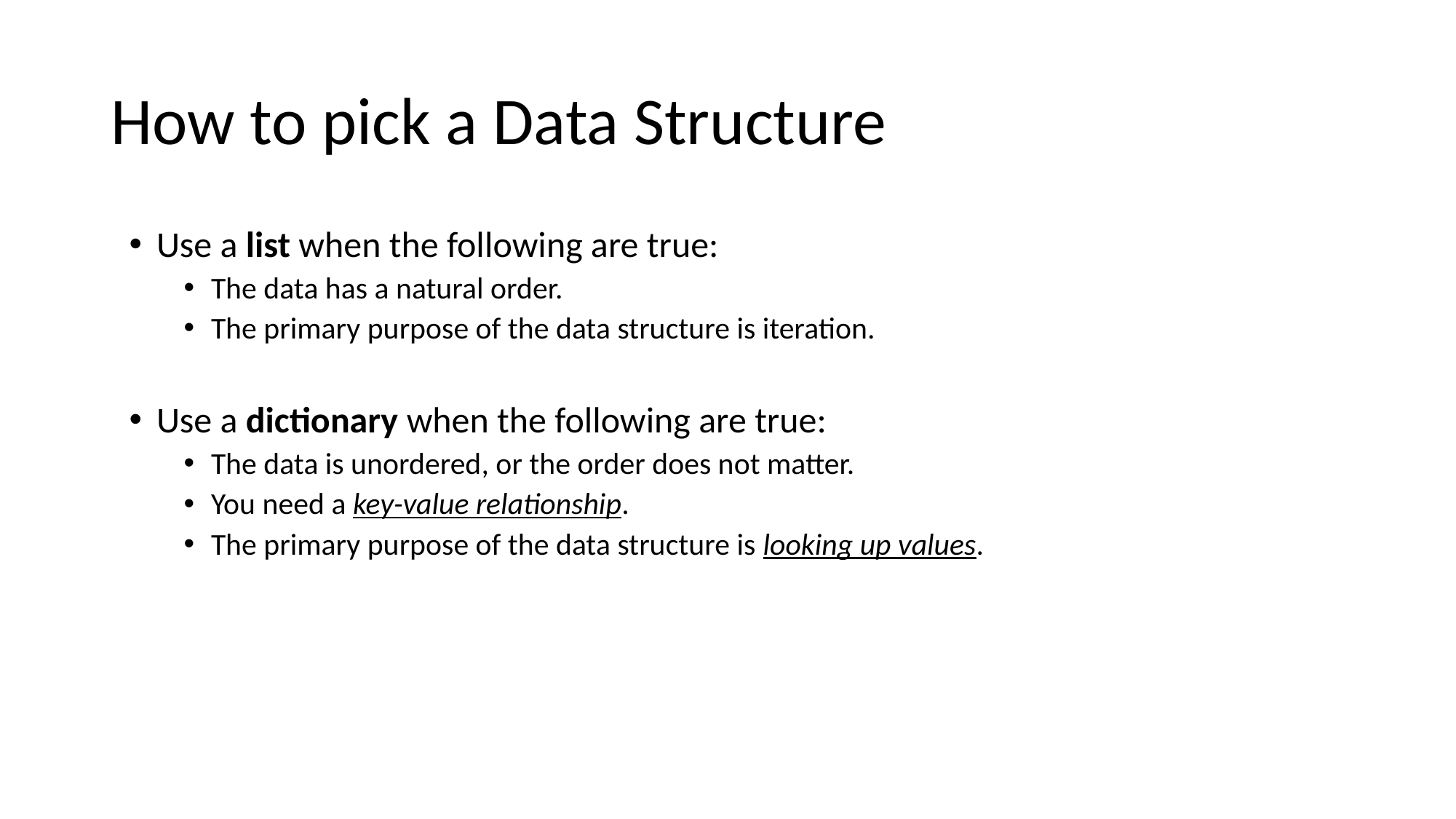

# How to pick a Data Structure

Use a list when the following are true:
The data has a natural order.
The primary purpose of the data structure is iteration.

Use a dictionary when the following are true:
The data is unordered, or the order does not matter.
You need a key-value relationship.
The primary purpose of the data structure is looking up values.